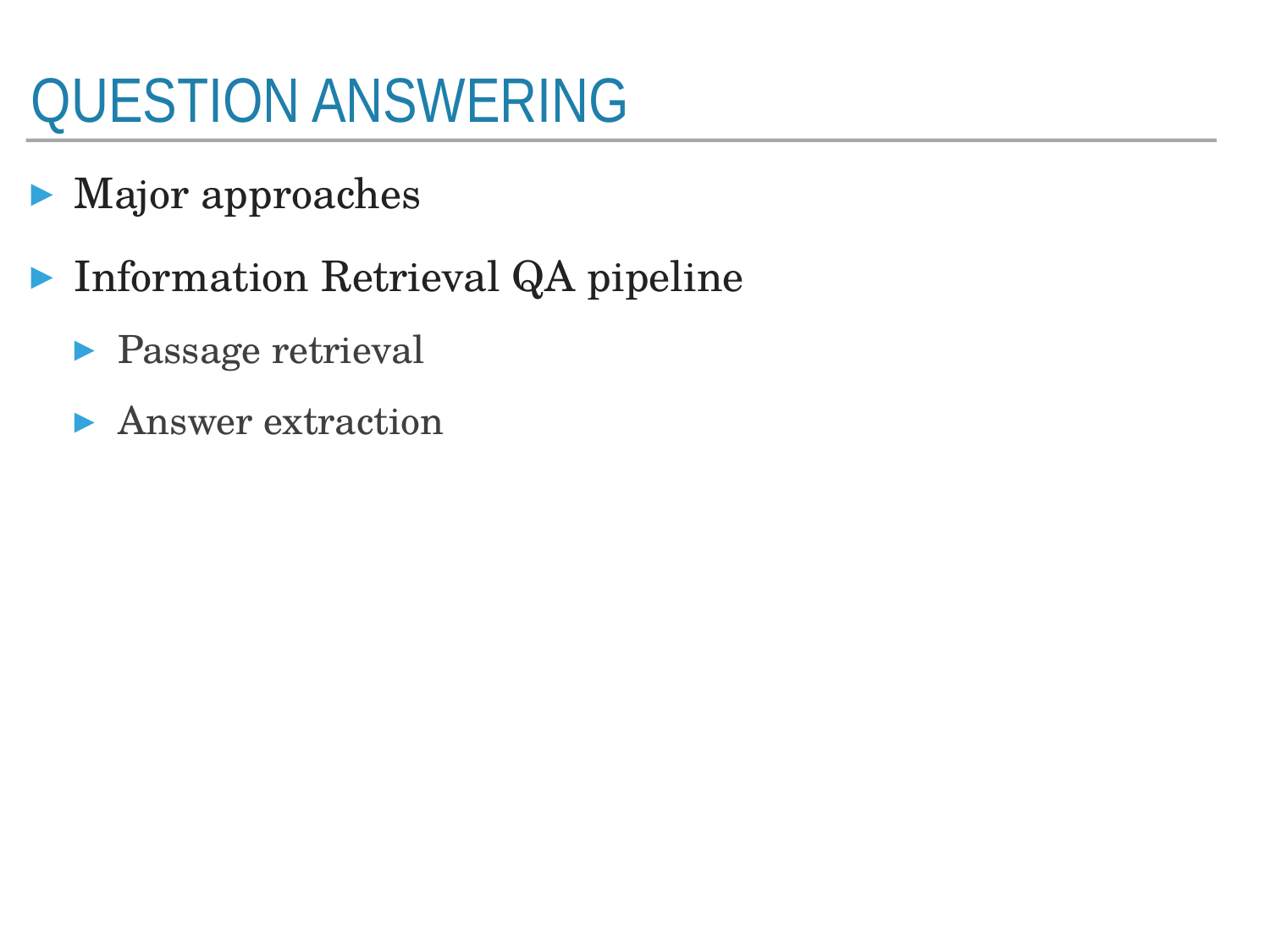

# Question Answering
Major approaches
Information Retrieval QA pipeline
Passage retrieval
Answer extraction